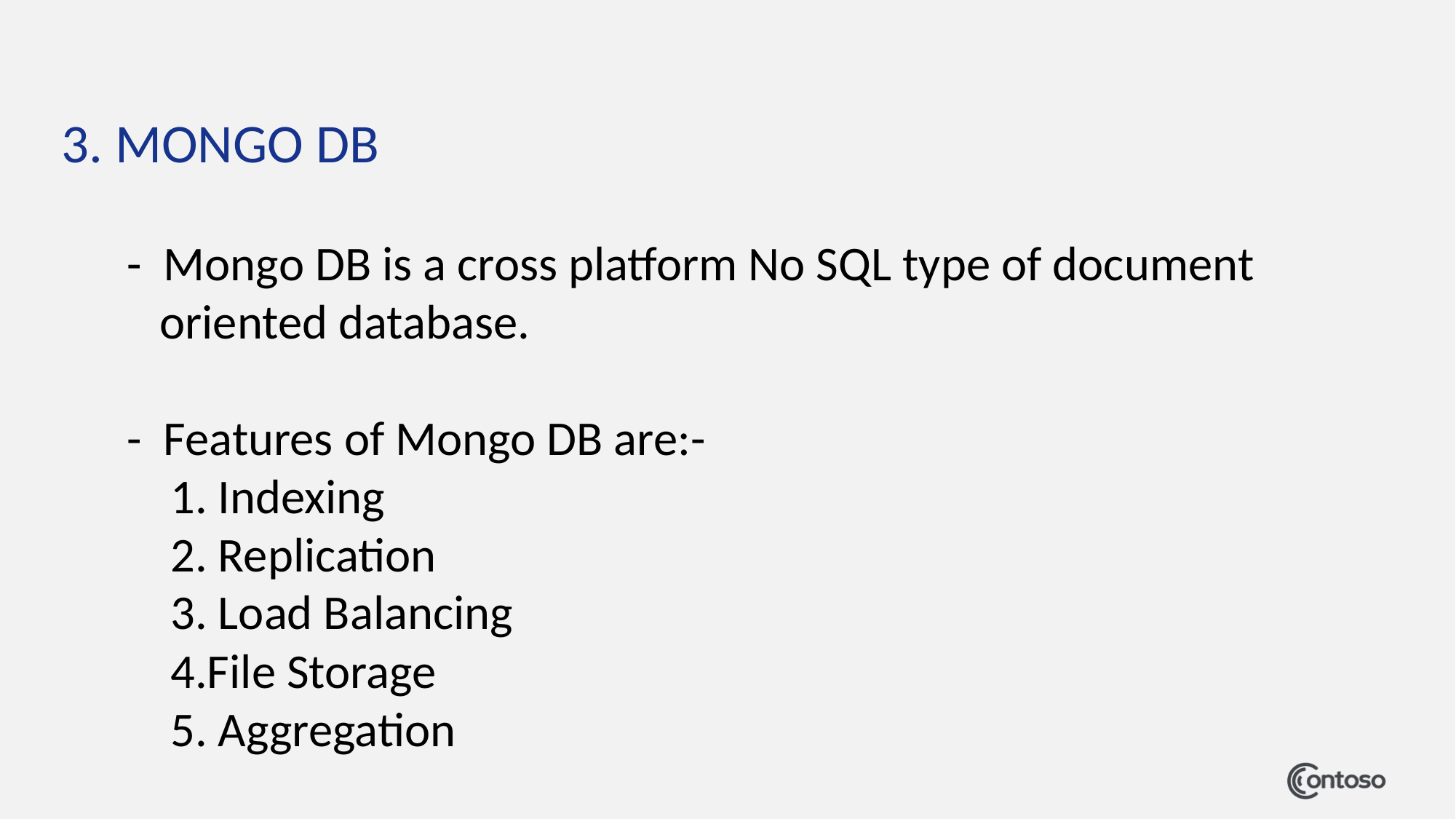

3. MONGO DB

      -  Mongo DB is a cross platform No SQL type of document
         oriented database.

      -  Features of Mongo DB are:-
          1. Indexing
          2. Replication
          3. Load Balancing
          4.File Storage
          5. Aggregation